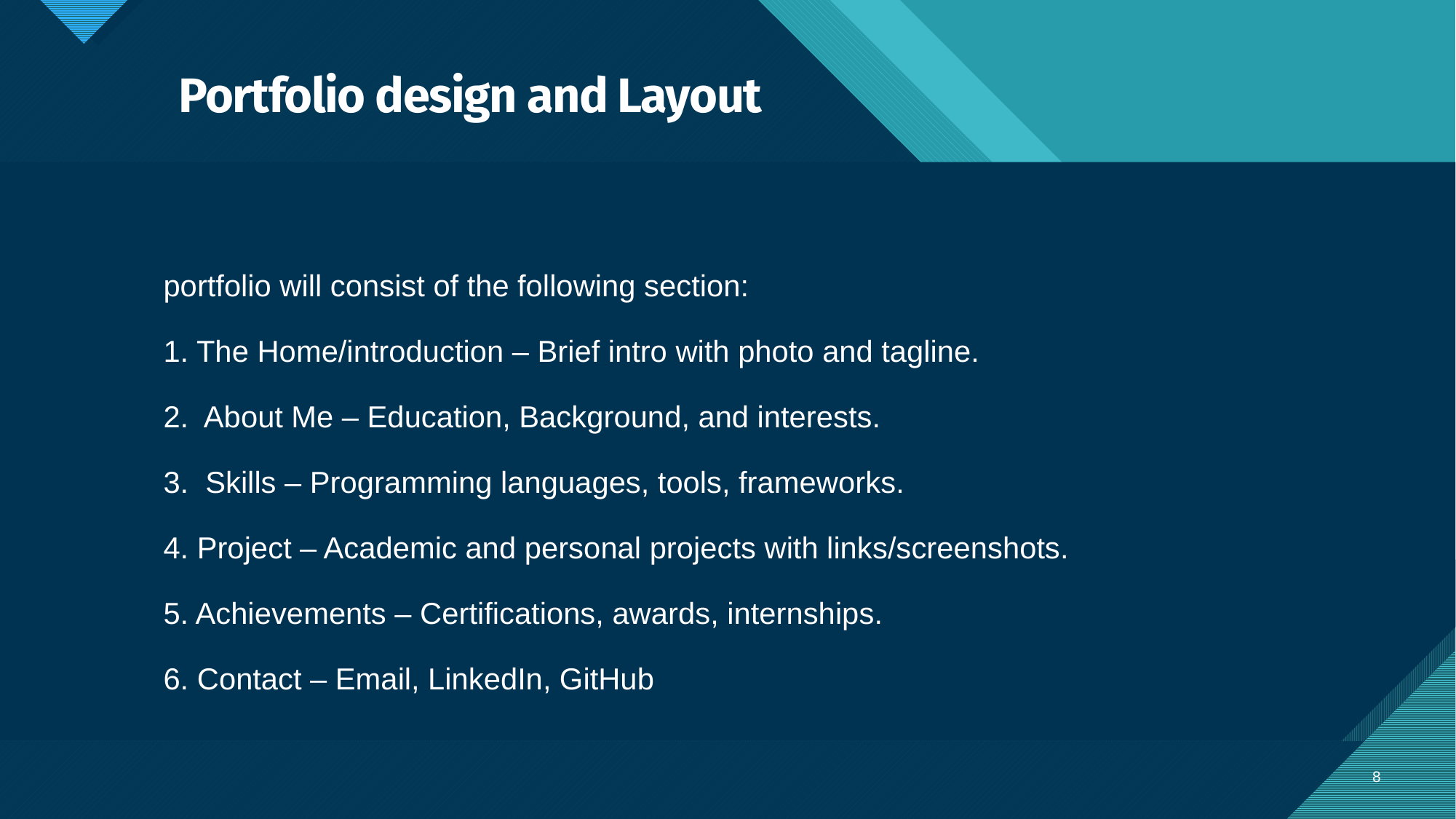

# Portfolio design and Layout
portfolio will consist of the following section:
1. The Home/introduction – Brief intro with photo and tagline.
2.  About Me – Education, Background, and interests.
3.  Skills – Programming languages, tools, frameworks.
4. Project – Academic and personal projects with links/screenshots.
5. Achievements – Certifications, awards, internships.
6. Contact – Email, LinkedIn, GitHub
8